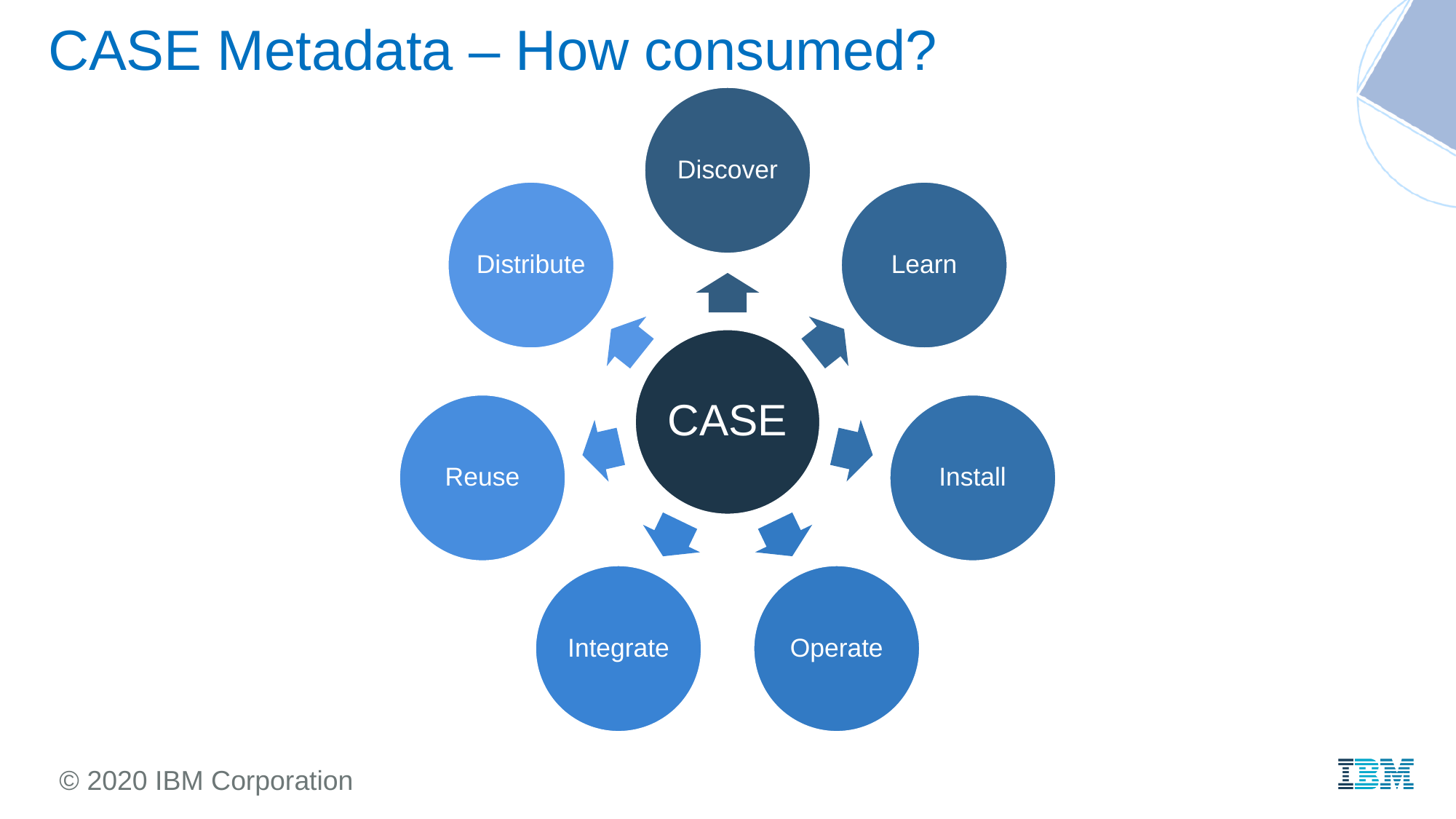

# CASE Metadata – How consumed?
CASE

Discover

Learn

Install

Operate

Integrate

Reuse

Distribute